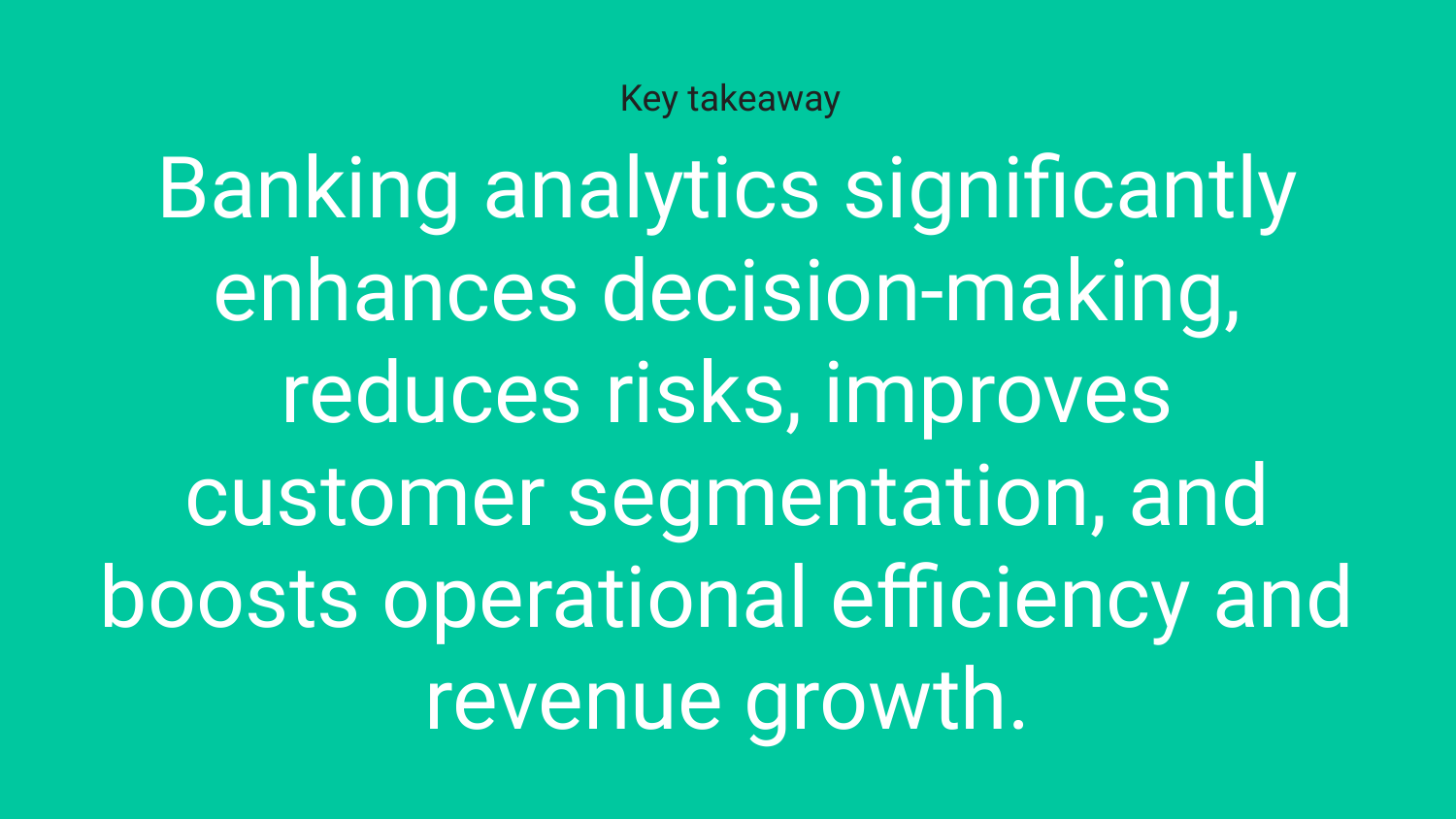

Key takeaway
# Banking analytics significantly enhances decision-making, reduces risks, improves customer segmentation, and boosts operational efficiency and revenue growth.